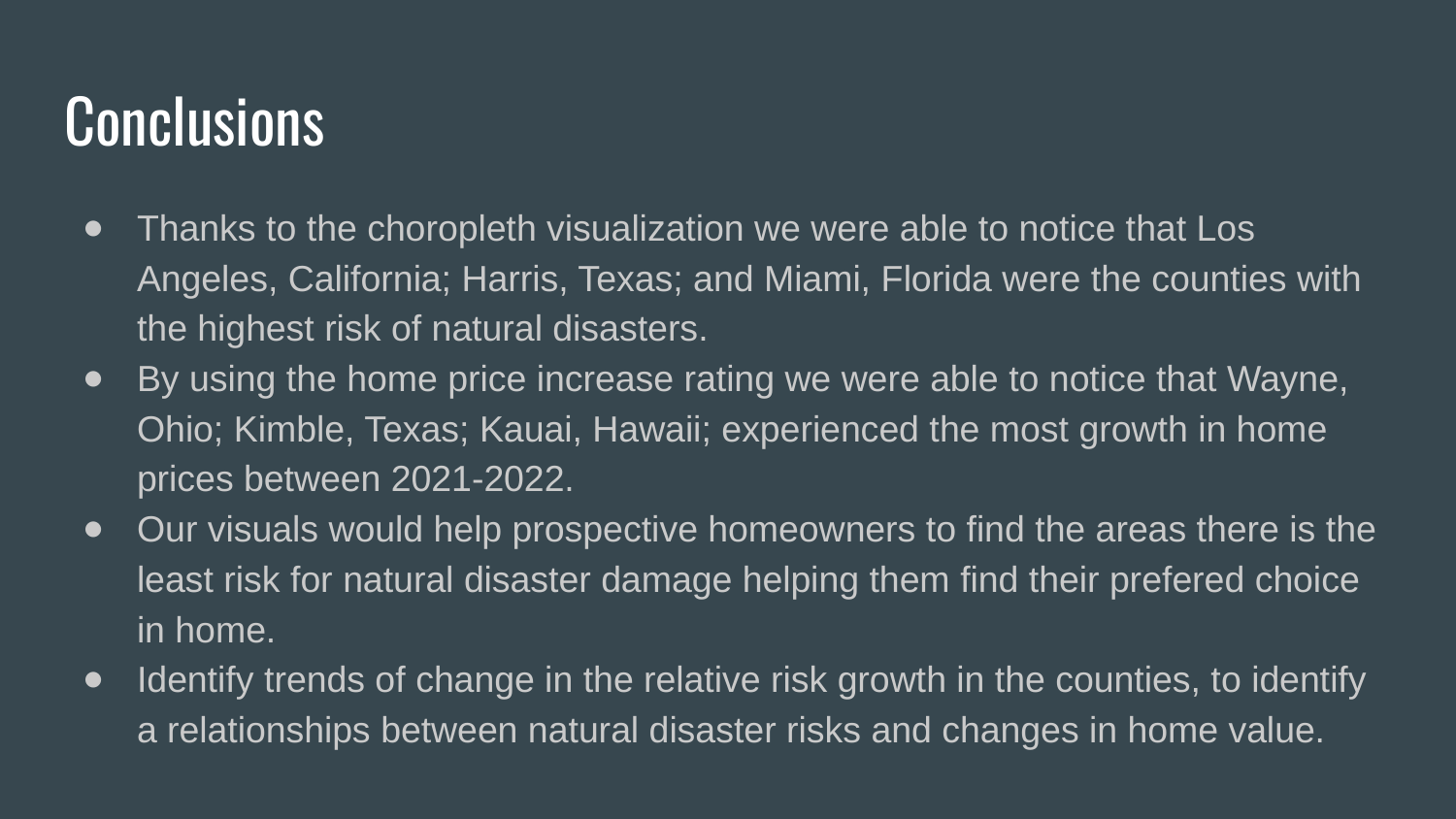

# Conclusions
Thanks to the choropleth visualization we were able to notice that Los Angeles, California; Harris, Texas; and Miami, Florida were the counties with the highest risk of natural disasters.
By using the home price increase rating we were able to notice that Wayne, Ohio; Kimble, Texas; Kauai, Hawaii; experienced the most growth in home prices between 2021-2022.
Our visuals would help prospective homeowners to find the areas there is the least risk for natural disaster damage helping them find their prefered choice in home.
Identify trends of change in the relative risk growth in the counties, to identify a relationships between natural disaster risks and changes in home value.